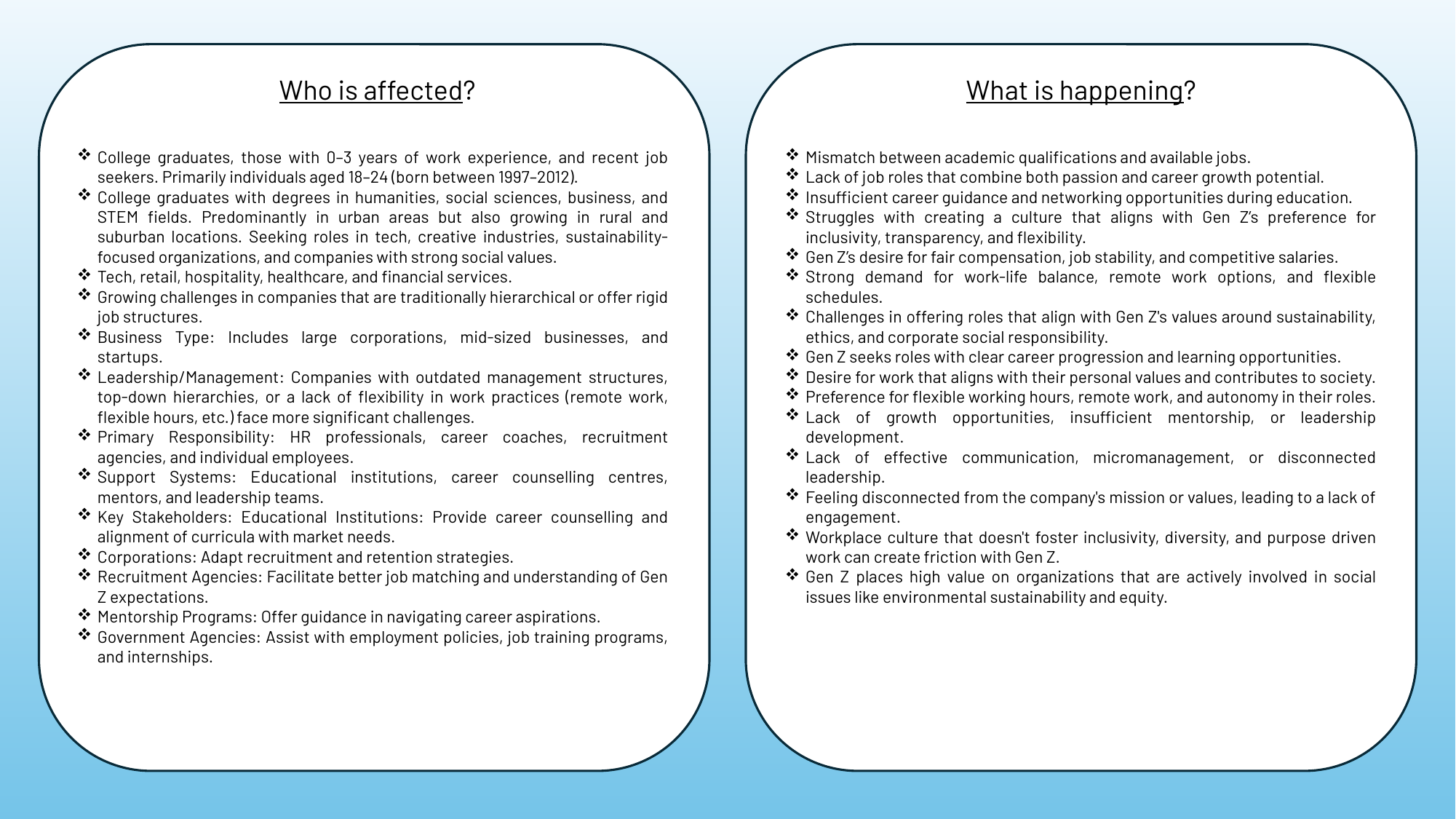

Who is affected?
What is happening?
College graduates, those with 0–3 years of work experience, and recent job seekers. Primarily individuals aged 18–24 (born between 1997–2012).
College graduates with degrees in humanities, social sciences, business, and STEM fields. Predominantly in urban areas but also growing in rural and suburban locations. Seeking roles in tech, creative industries, sustainability-focused organizations, and companies with strong social values.
Tech, retail, hospitality, healthcare, and financial services.
Growing challenges in companies that are traditionally hierarchical or offer rigid job structures.
Business Type: Includes large corporations, mid-sized businesses, and startups.
Leadership/Management: Companies with outdated management structures, top-down hierarchies, or a lack of flexibility in work practices (remote work, flexible hours, etc.) face more significant challenges.
Primary Responsibility: HR professionals, career coaches, recruitment agencies, and individual employees.
Support Systems: Educational institutions, career counselling centres, mentors, and leadership teams.
Key Stakeholders: Educational Institutions: Provide career counselling and alignment of curricula with market needs.
Corporations: Adapt recruitment and retention strategies.
Recruitment Agencies: Facilitate better job matching and understanding of Gen Z expectations.
Mentorship Programs: Offer guidance in navigating career aspirations.
Government Agencies: Assist with employment policies, job training programs, and internships.
Mismatch between academic qualifications and available jobs.
Lack of job roles that combine both passion and career growth potential.
Insufficient career guidance and networking opportunities during education.
Struggles with creating a culture that aligns with Gen Z’s preference for inclusivity, transparency, and flexibility.
Gen Z’s desire for fair compensation, job stability, and competitive salaries.
Strong demand for work-life balance, remote work options, and flexible schedules.
Challenges in offering roles that align with Gen Z's values around sustainability, ethics, and corporate social responsibility.
Gen Z seeks roles with clear career progression and learning opportunities.
Desire for work that aligns with their personal values and contributes to society.
Preference for flexible working hours, remote work, and autonomy in their roles.
Lack of growth opportunities, insufficient mentorship, or leadership development.
Lack of effective communication, micromanagement, or disconnected leadership.
Feeling disconnected from the company's mission or values, leading to a lack of engagement.
Workplace culture that doesn't foster inclusivity, diversity, and purpose driven work can create friction with Gen Z.
Gen Z places high value on organizations that are actively involved in social issues like environmental sustainability and equity.